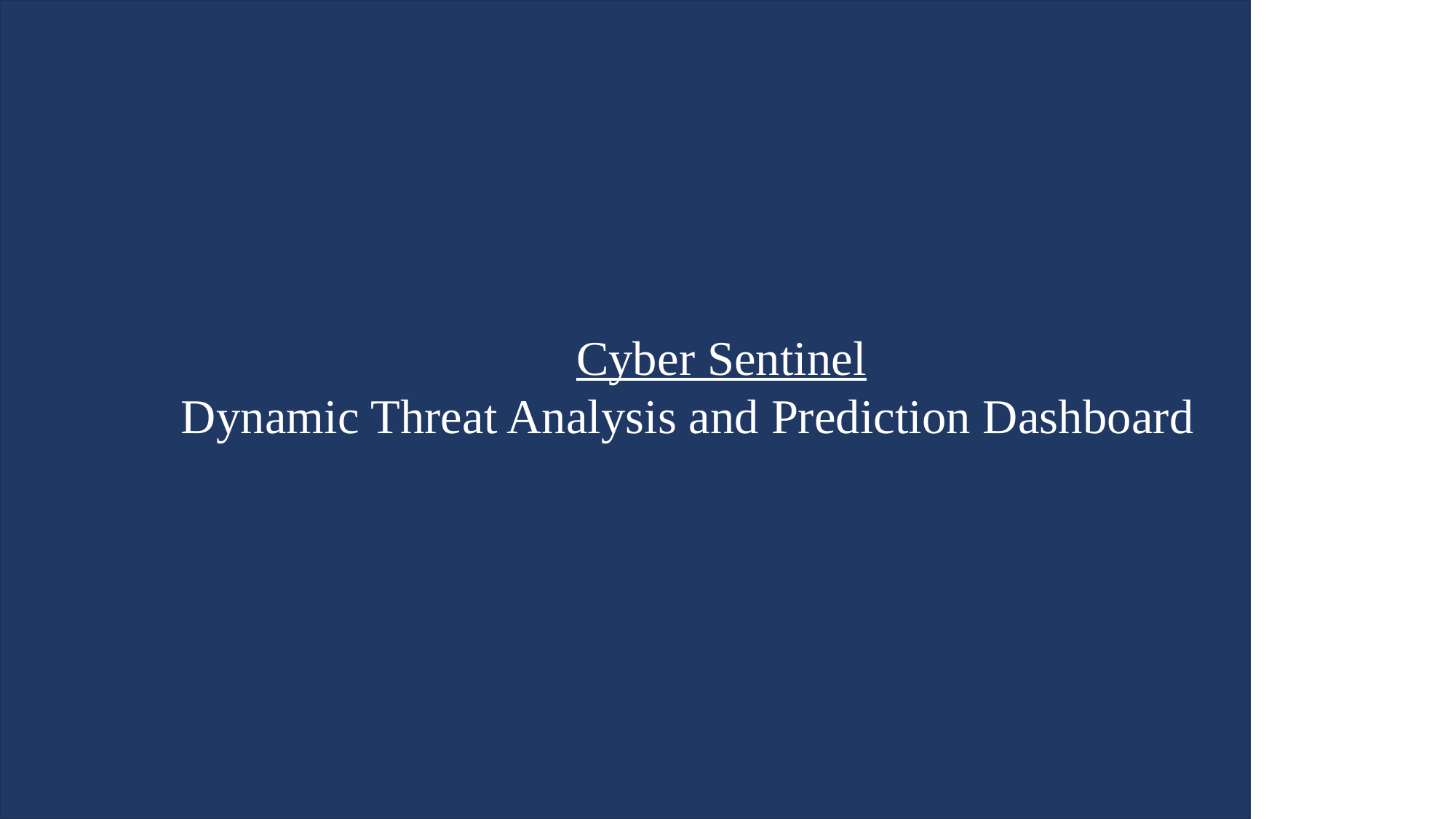

Cyber Sentinel
 Dynamic Threat Analysis and Prediction Dashboard